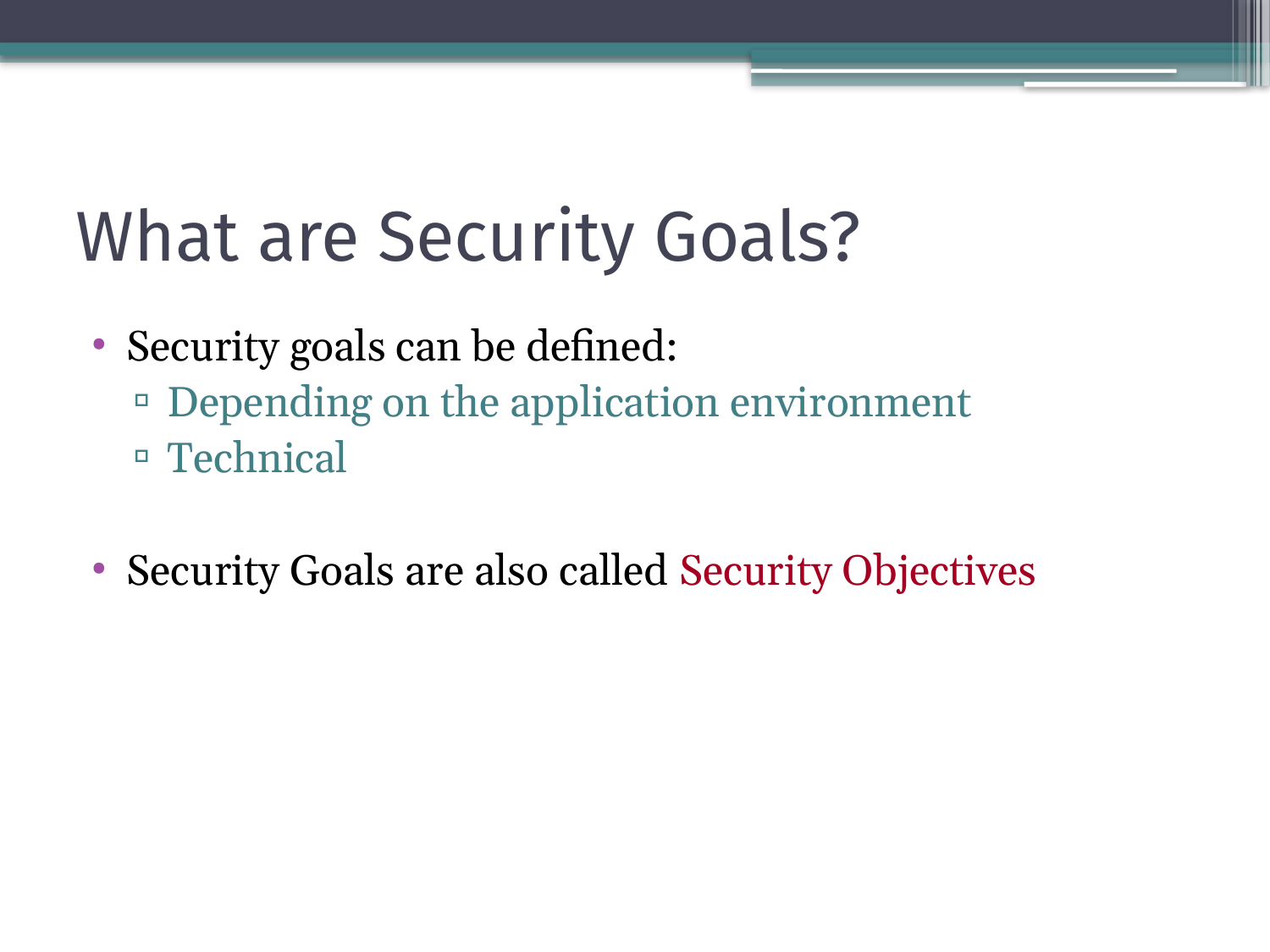

# What are Security Goals?
Security goals can be defined:
Depending on the application environment
Technical

Security Goals are also called Security Objectives